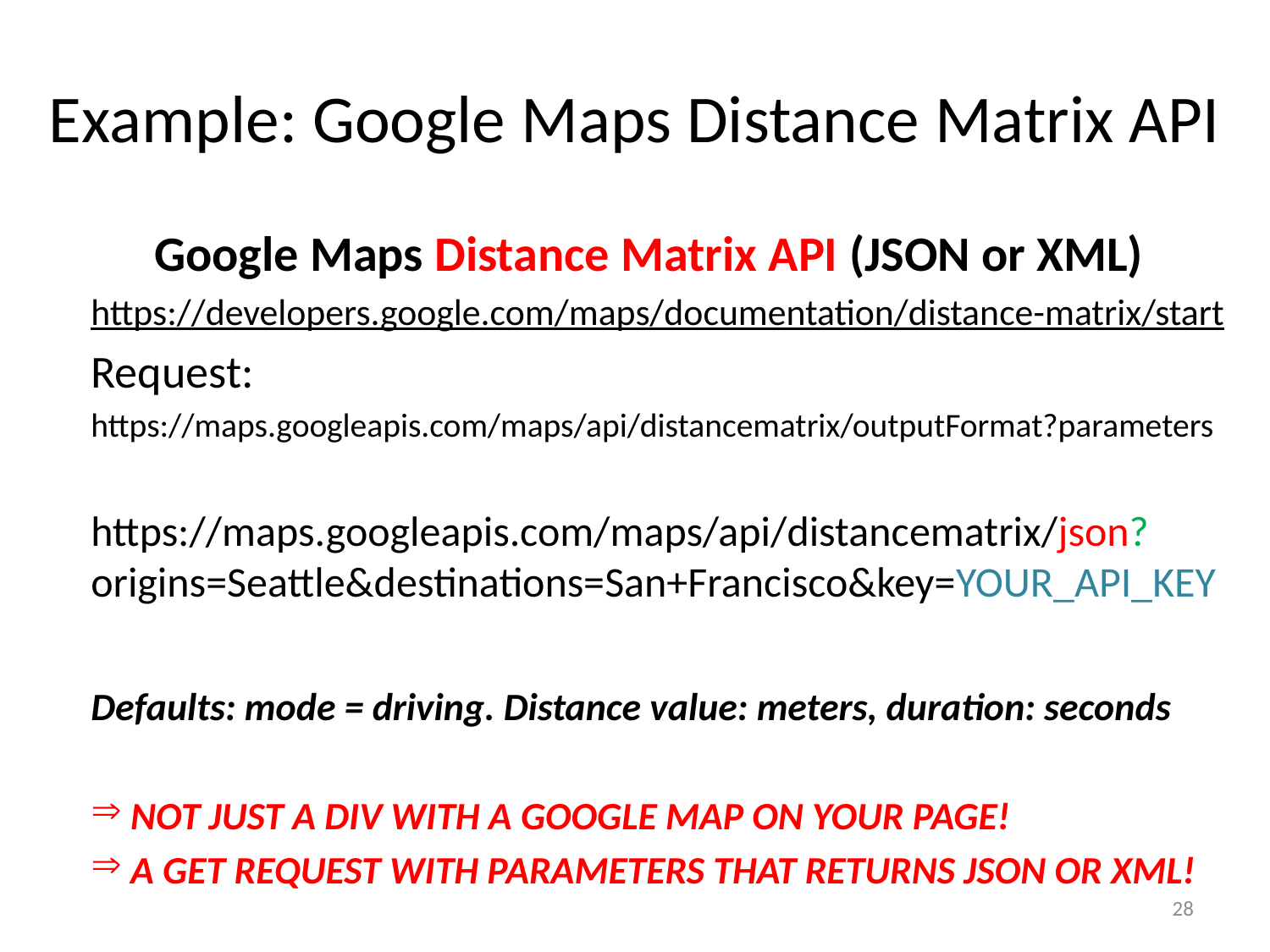

# Example: Google Maps Distance Matrix API
	Google Maps Distance Matrix API (JSON or XML)
https://developers.google.com/maps/documentation/distance-matrix/start
Request:
https://maps.googleapis.com/maps/api/distancematrix/outputFormat?parameters

https://maps.googleapis.com/maps/api/distancematrix/json?origins=Seattle&destinations=San+Francisco&key=YOUR_API_KEY

Defaults: mode = driving. Distance value: meters, duration: seconds

NOT JUST A DIV WITH A GOOGLE MAP ON YOUR PAGE!
A GET REQUEST WITH PARAMETERS THAT RETURNS JSON OR XML!
28